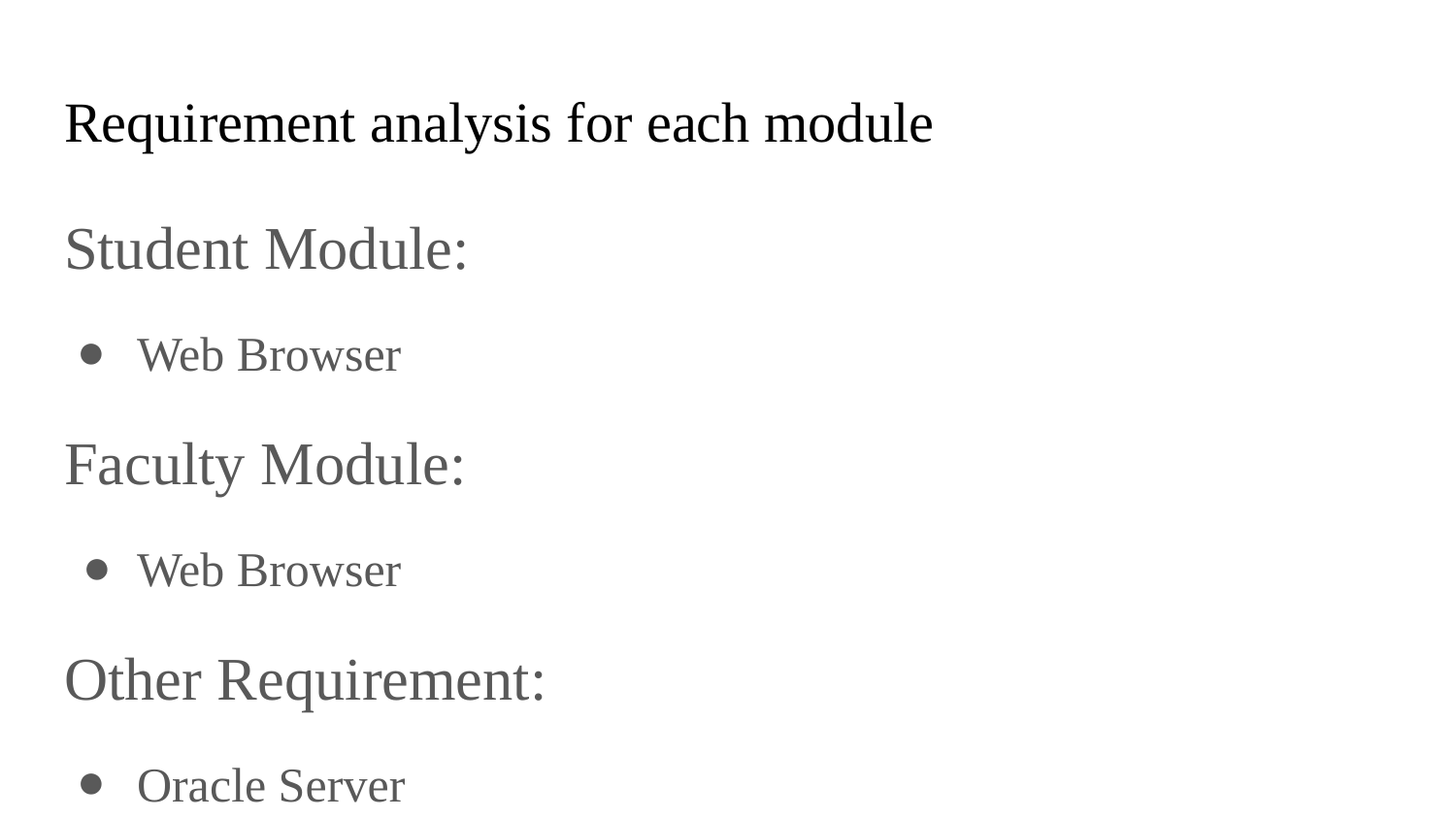

# Requirement analysis for each module

Student Module:
Web Browser
Faculty Module:
Web Browser
Other Requirement:
Oracle Server